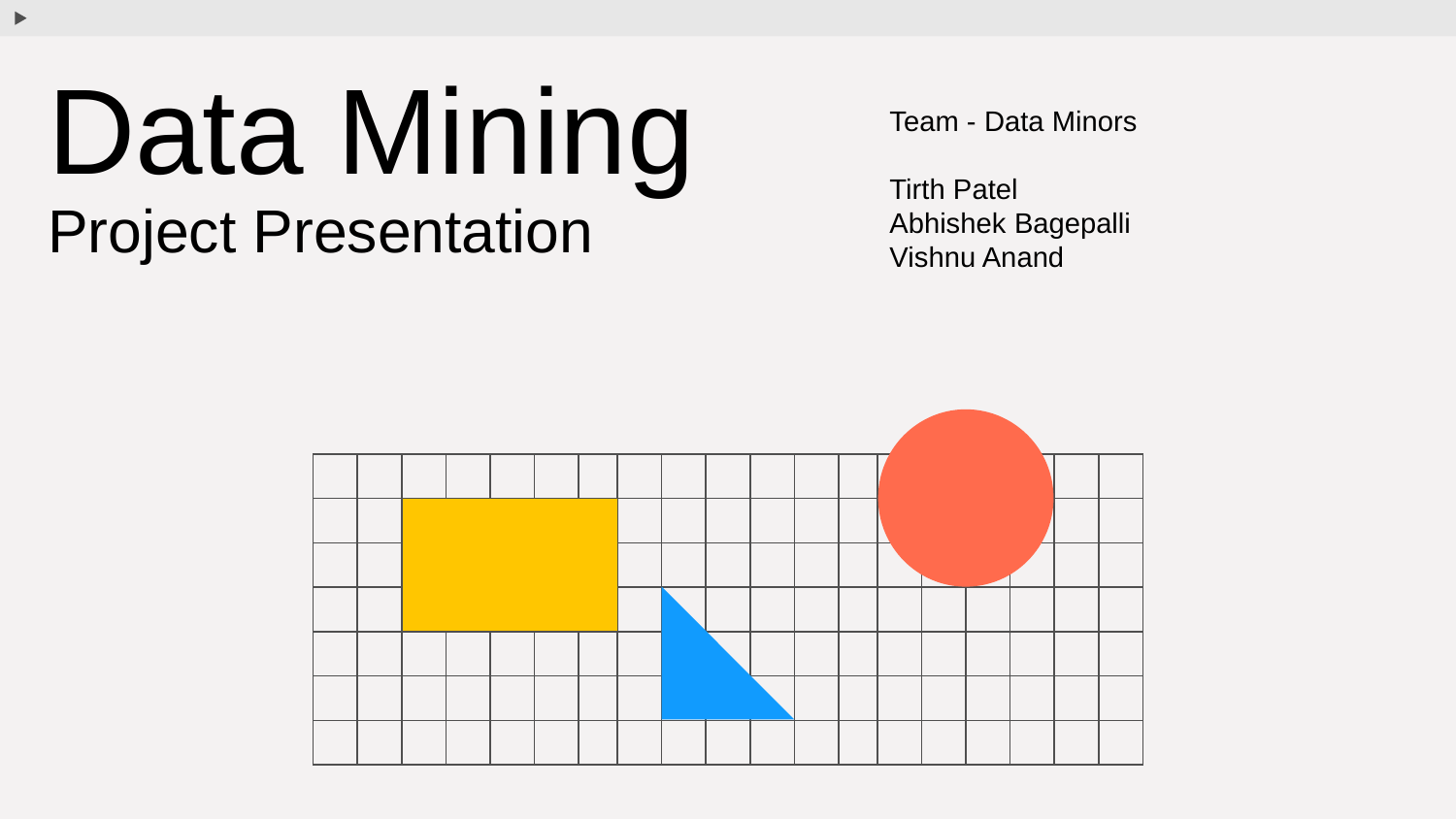

# Data Mining
Project Presentation
Team - Data Minors

Tirth Patel
Abhishek Bagepalli
Vishnu Anand